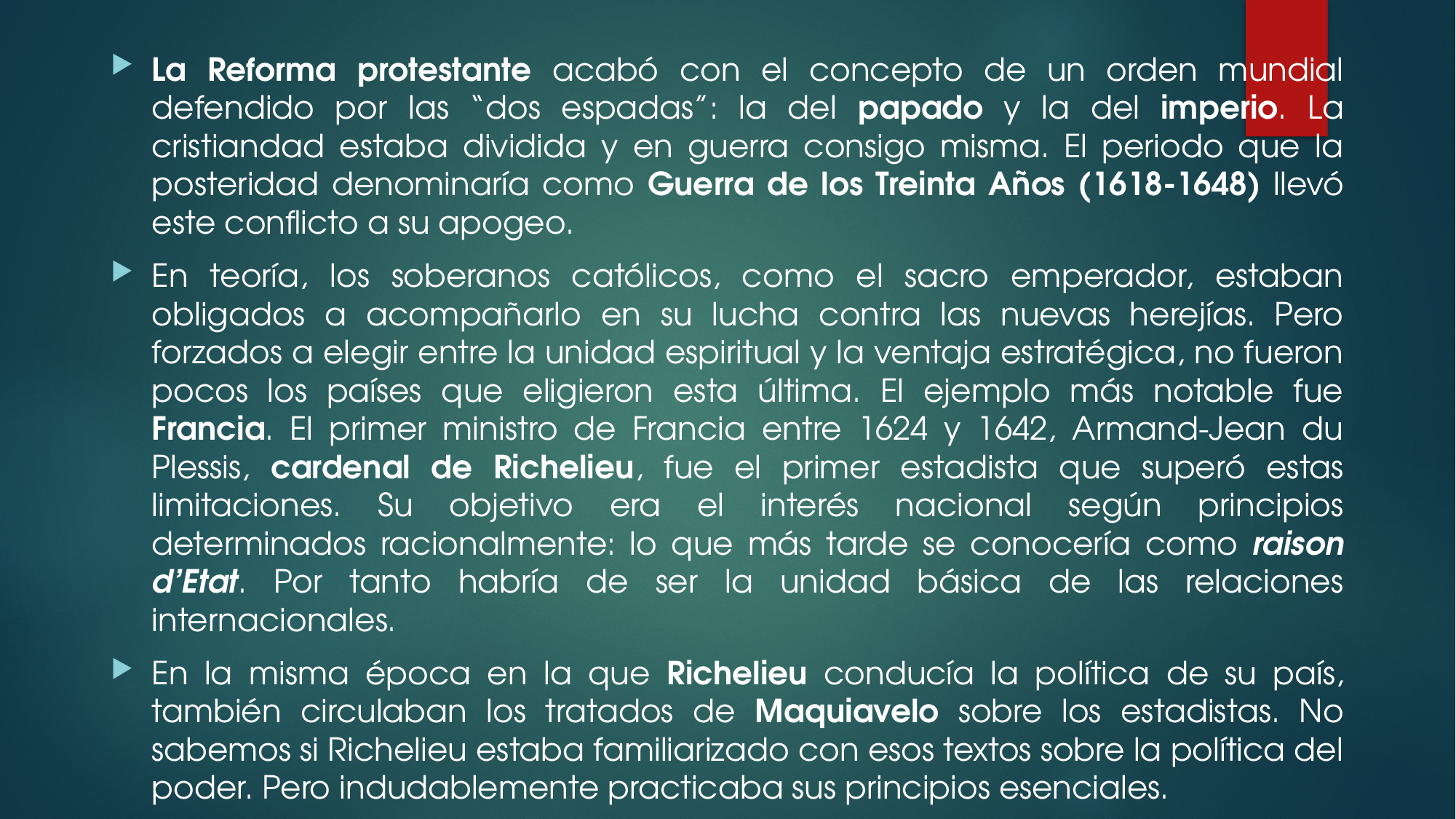

#
La Reforma protestante acabó con el concepto de un orden mundial defendido por las “dos espadas”: la del papado y la del imperio. La cristiandad estaba dividida y en guerra consigo misma. El periodo que la posteridad denominaría como Guerra de los Treinta Años (1618-1648) llevó este conflicto a su apogeo.
En teoría, los soberanos católicos, como el sacro emperador, estaban obligados a acompañarlo en su lucha contra las nuevas herejías. Pero forzados a elegir entre la unidad espiritual y la ventaja estratégica, no fueron pocos los países que eligieron esta última. El ejemplo más notable fue Francia. El primer ministro de Francia entre 1624 y 1642, Armand-Jean du Plessis, cardenal de Richelieu, fue el primer estadista que superó estas limitaciones. Su objetivo era el interés nacional según principios determinados racionalmente: lo que más tarde se conocería como raison d’Etat. Por tanto habría de ser la unidad básica de las relaciones internacionales.
En la misma época en la que Richelieu conducía la política de su país, también circulaban los tratados de Maquiavelo sobre los estadistas. No sabemos si Richelieu estaba familiarizado con esos textos sobre la política del poder. Pero indudablemente practicaba sus principios esenciales.